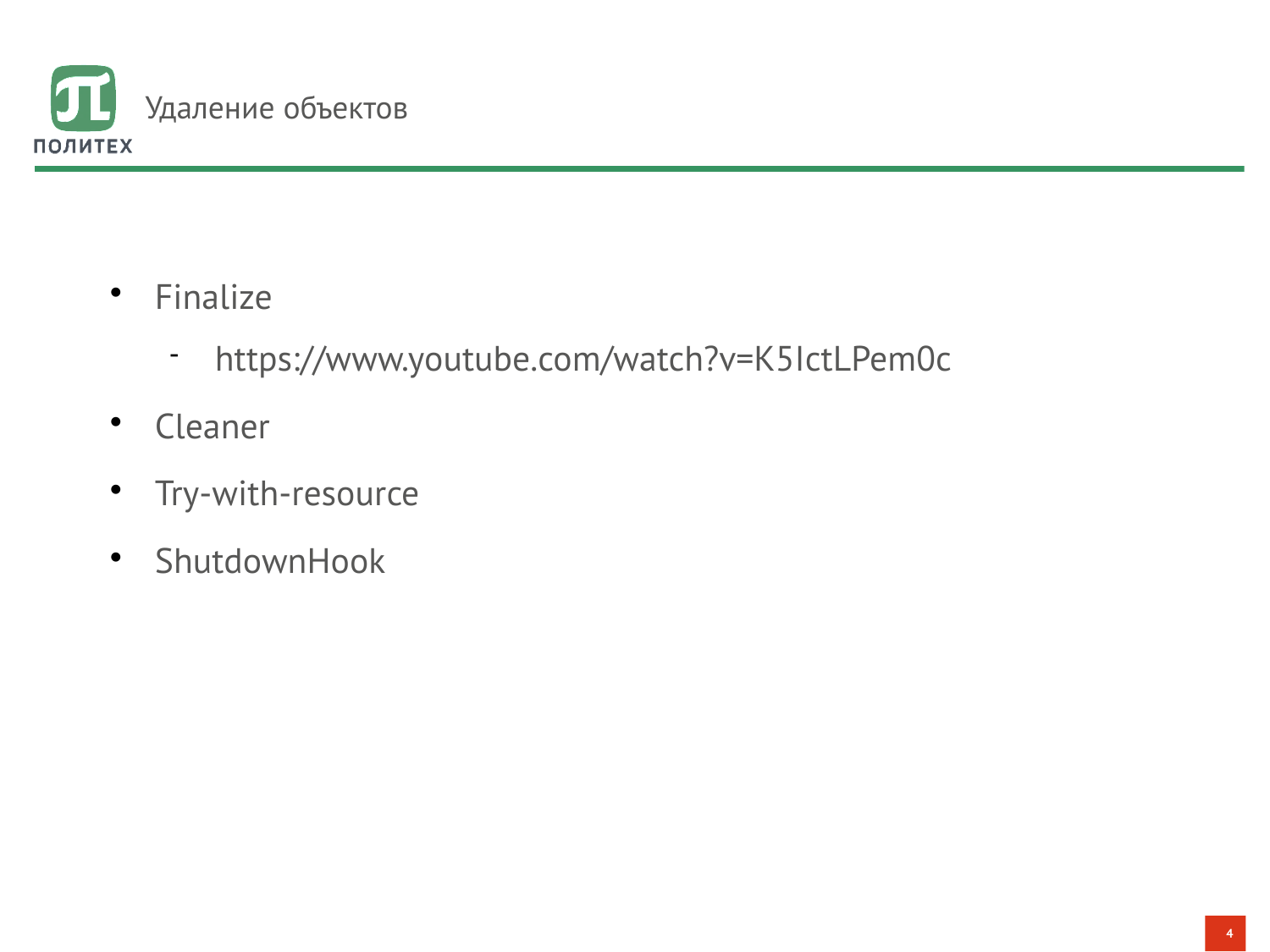

# Удаление объектов

Finalize
https://www.youtube.com/watch?v=K5IctLPem0c
Cleaner
Try-with-resource
ShutdownHook
4